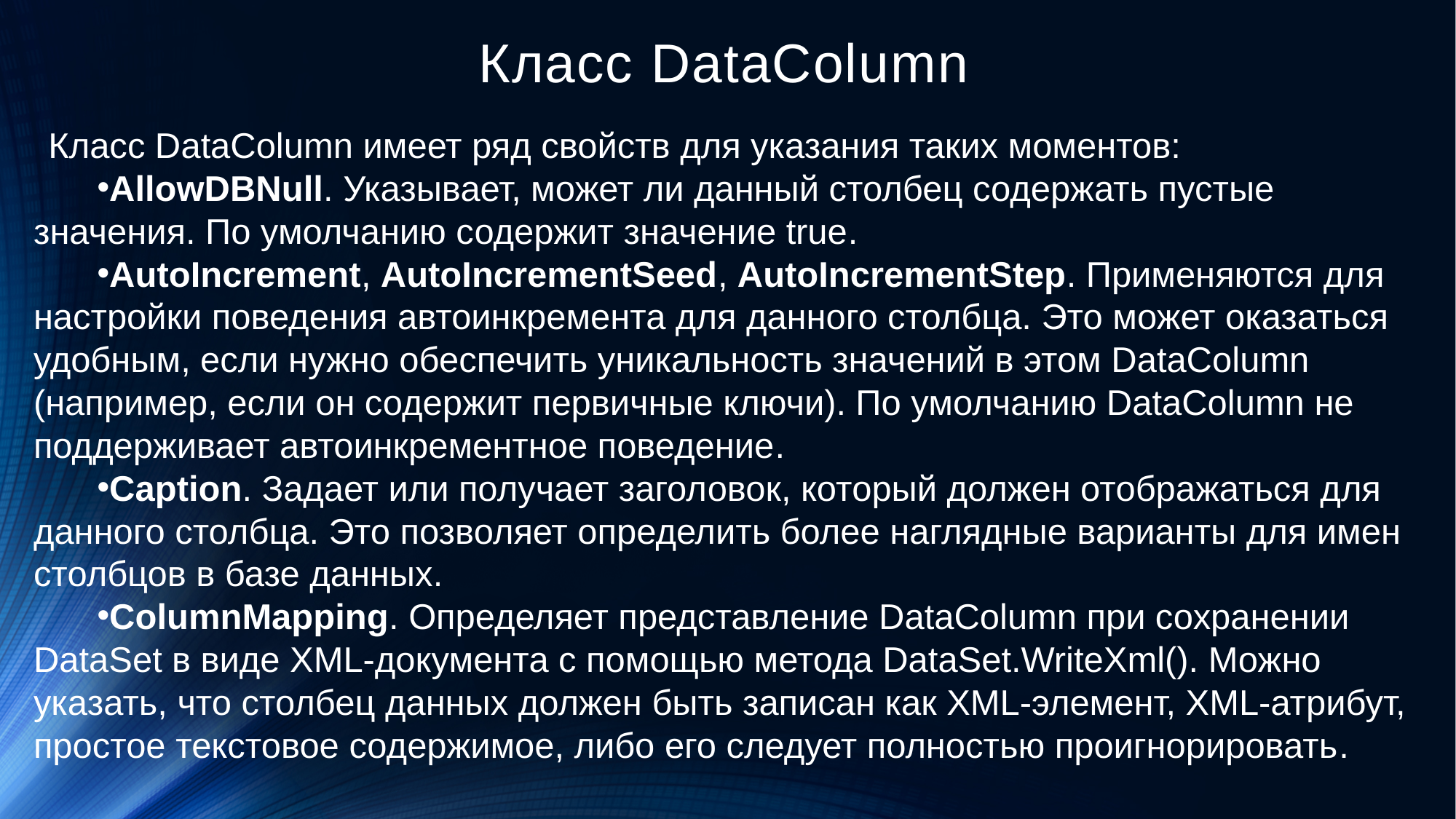

# Класс DataColumn
Класс DataColumn имеет ряд свойств для указания таких моментов:
AllowDBNull. Указывает, может ли данный столбец содержать пустые значения. По умолчанию содержит значение true.
AutoIncrement, AutoIncrementSeed, AutoIncrementStep. Применяются для настройки поведения автоинкремента для данного столбца. Это может оказаться удобным, если нужно обеспечить уникальность значений в этом DataColumn (например, если он содержит первичные ключи). По умолчанию DataColumn не поддерживает автоинкрементное поведение.
Caption. Задает или получает заголовок, который должен отображаться для данного столбца. Это позволяет определить более наглядные варианты для имен столбцов в базе данных.
ColumnMapping. Определяет представление DataColumn при сохранении DataSet в виде XML-документа с помощью метода DataSet.WriteXml(). Можно указать, что столбец данных должен быть записан как XML-элемент, XML-атрибут, простое текстовое содержимое, либо его следует полностью проигнорировать.